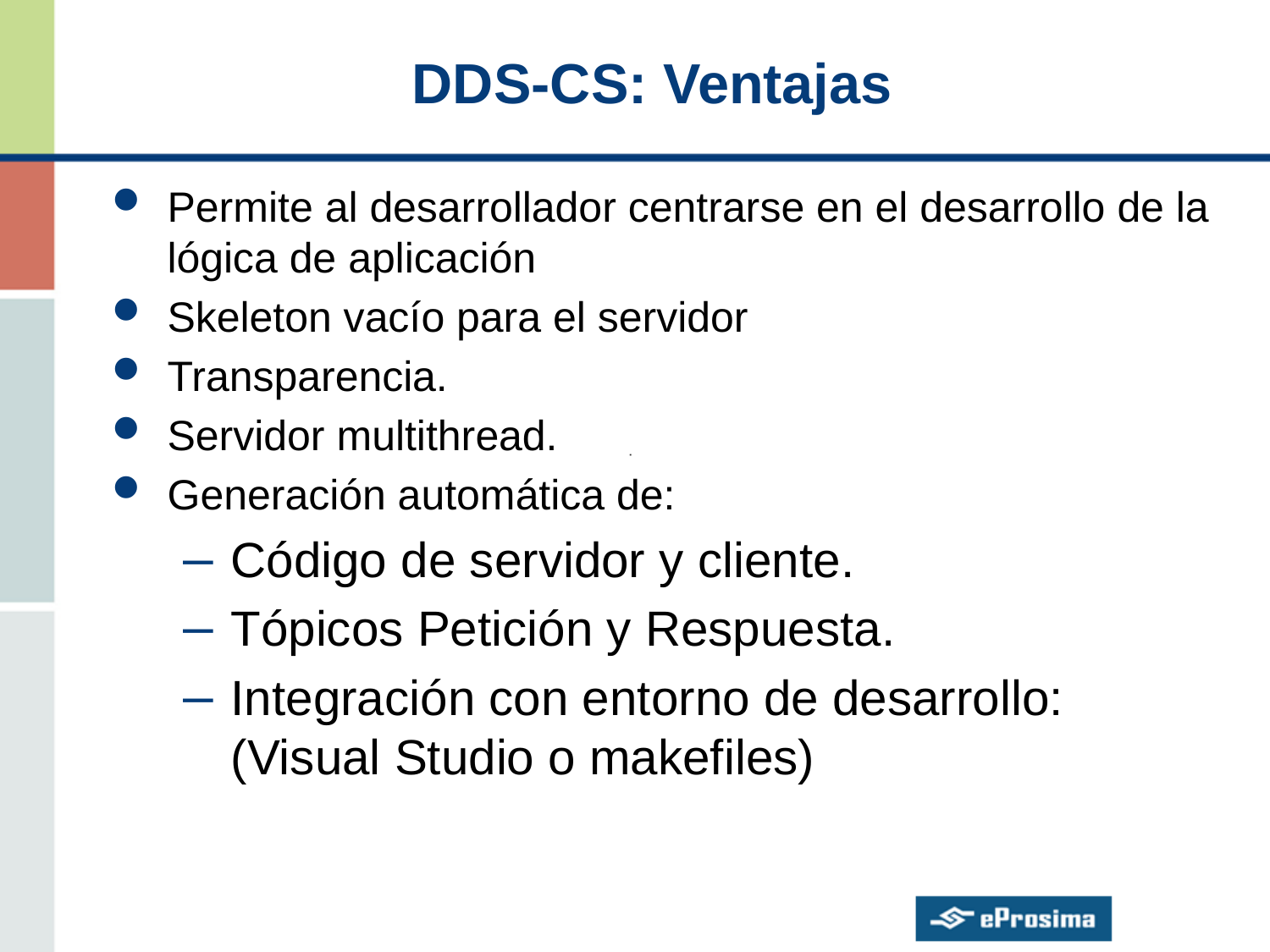

# DDS-CS: Ventajas
Permite al desarrollador centrarse en el desarrollo de la lógica de aplicación
Skeleton vacío para el servidor
Transparencia.
Servidor multithread.
Generación automática de:
Código de servidor y cliente.
Tópicos Petición y Respuesta.
Integración con entorno de desarrollo: (Visual Studio o makefiles)